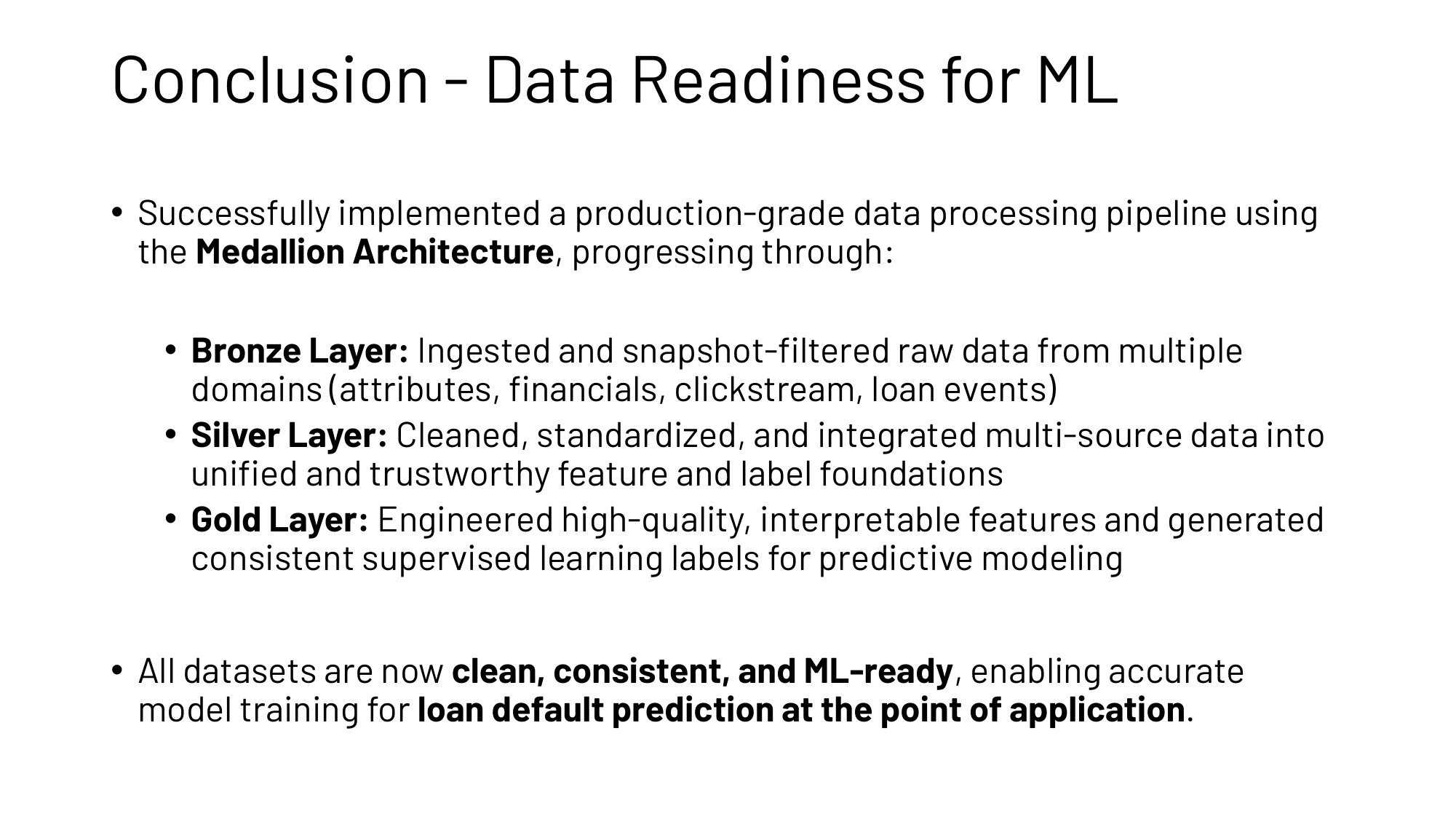

# Conclusion - Data Readiness for ML
Successfully implemented a production-grade data processing pipeline using the Medallion Architecture, progressing through:

Bronze Layer: Ingested and snapshot-filtered raw data from multiple domains (attributes, financials, clickstream, loan events)
Silver Layer: Cleaned, standardized, and integrated multi-source data into unified and trustworthy feature and label foundations
Gold Layer: Engineered high-quality, interpretable features and generated consistent supervised learning labels for predictive modeling

All datasets are now clean, consistent, and ML-ready, enabling accurate model training for loan default prediction at the point of application.